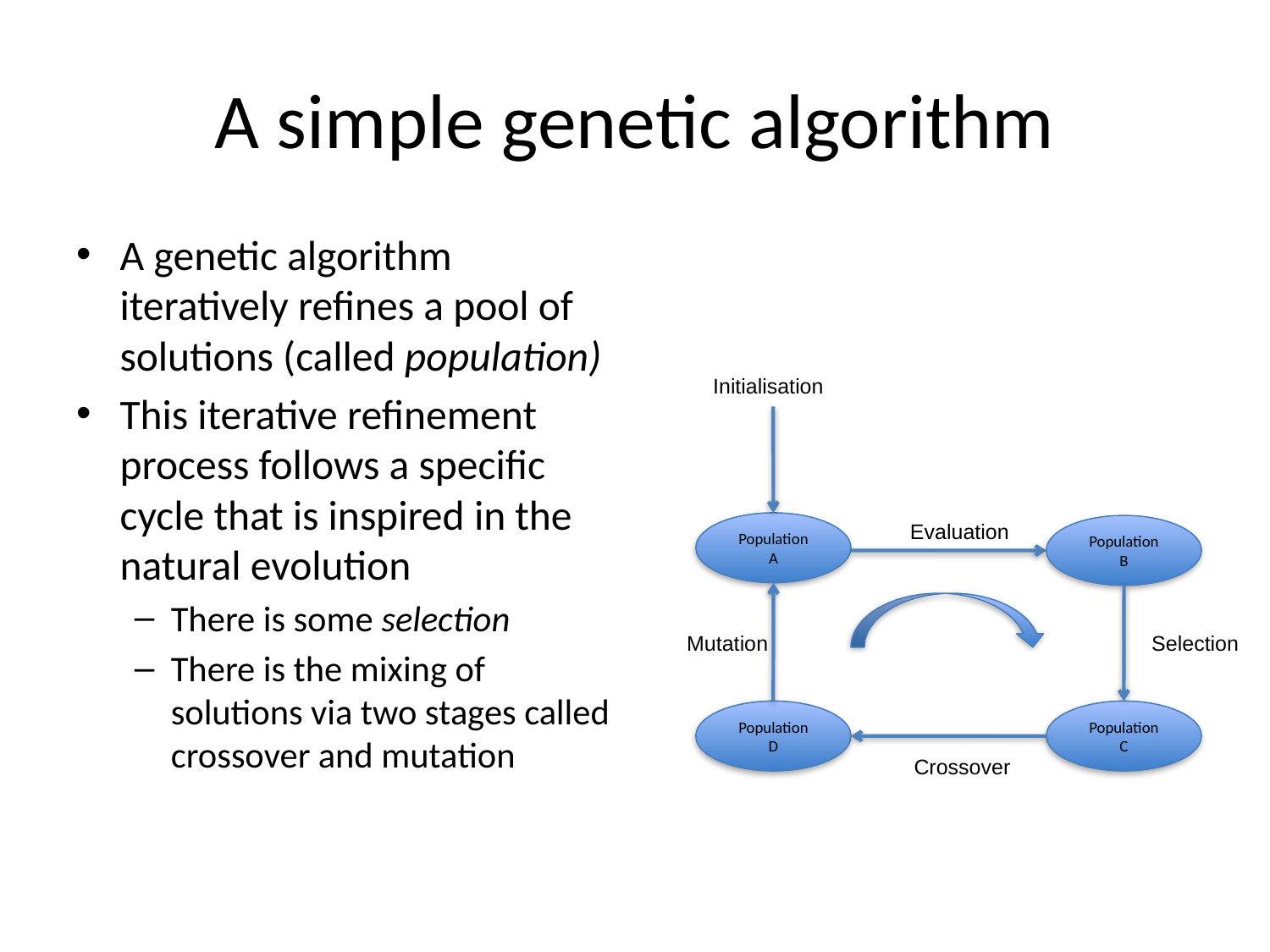

# A simple genetic algorithm
A genetic algorithm iteratively refines a pool of solutions (called population)
This iterative refinement process follows a specific cycle that is inspired in the natural evolution
There is some selection
There is the mixing of solutions via two stages called crossover and mutation
Initialisation
Evaluation
Population A
Population B

Selection
Mutation
Population D
Population C
Crossover